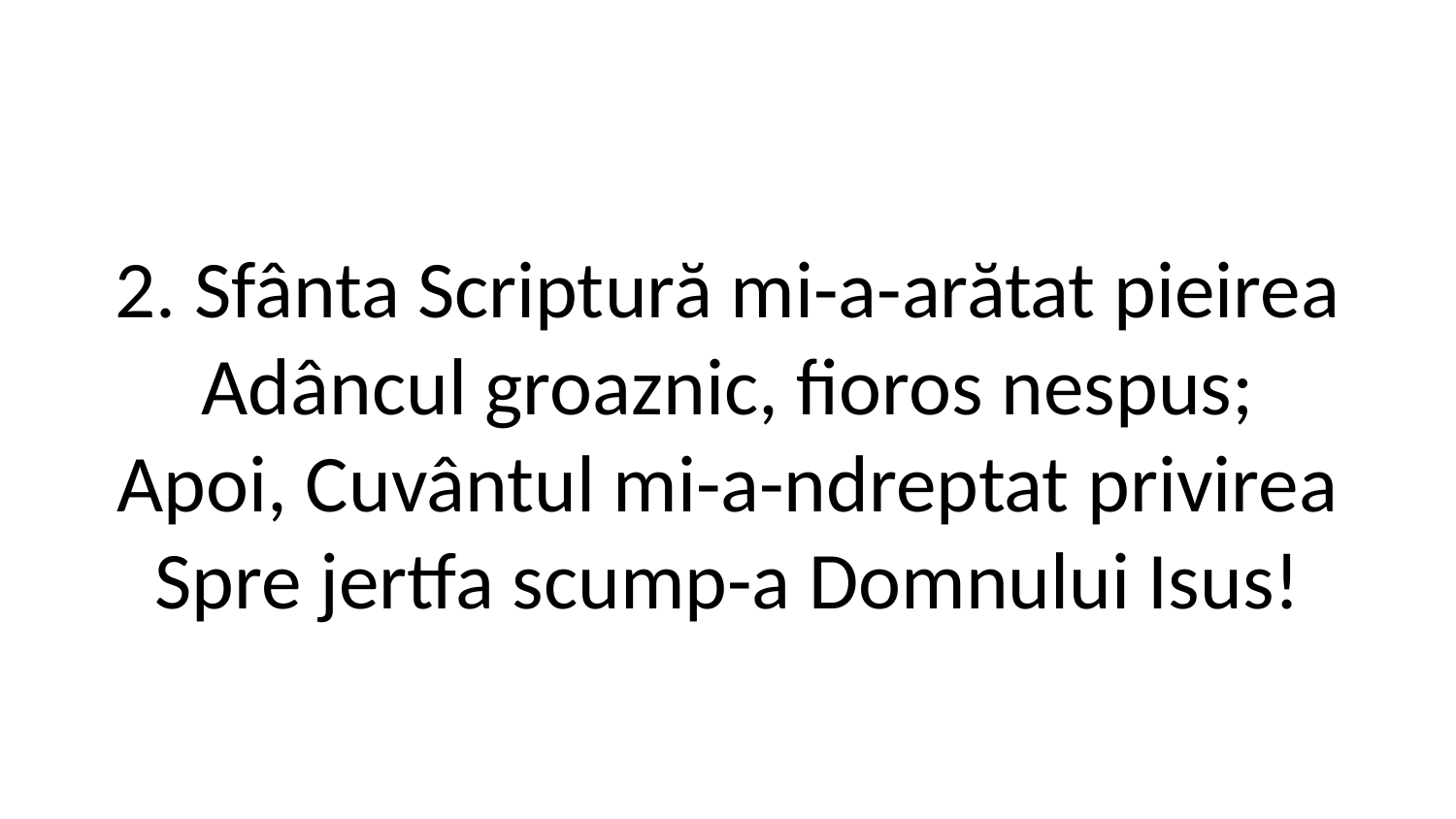

2. Sfânta Scriptură mi-a-arătat pieirea
Adâncul groaznic, fioros nespus;
Apoi, Cuvântul mi-a-ndreptat privirea
Spre jertfa scump-a Domnului Isus!